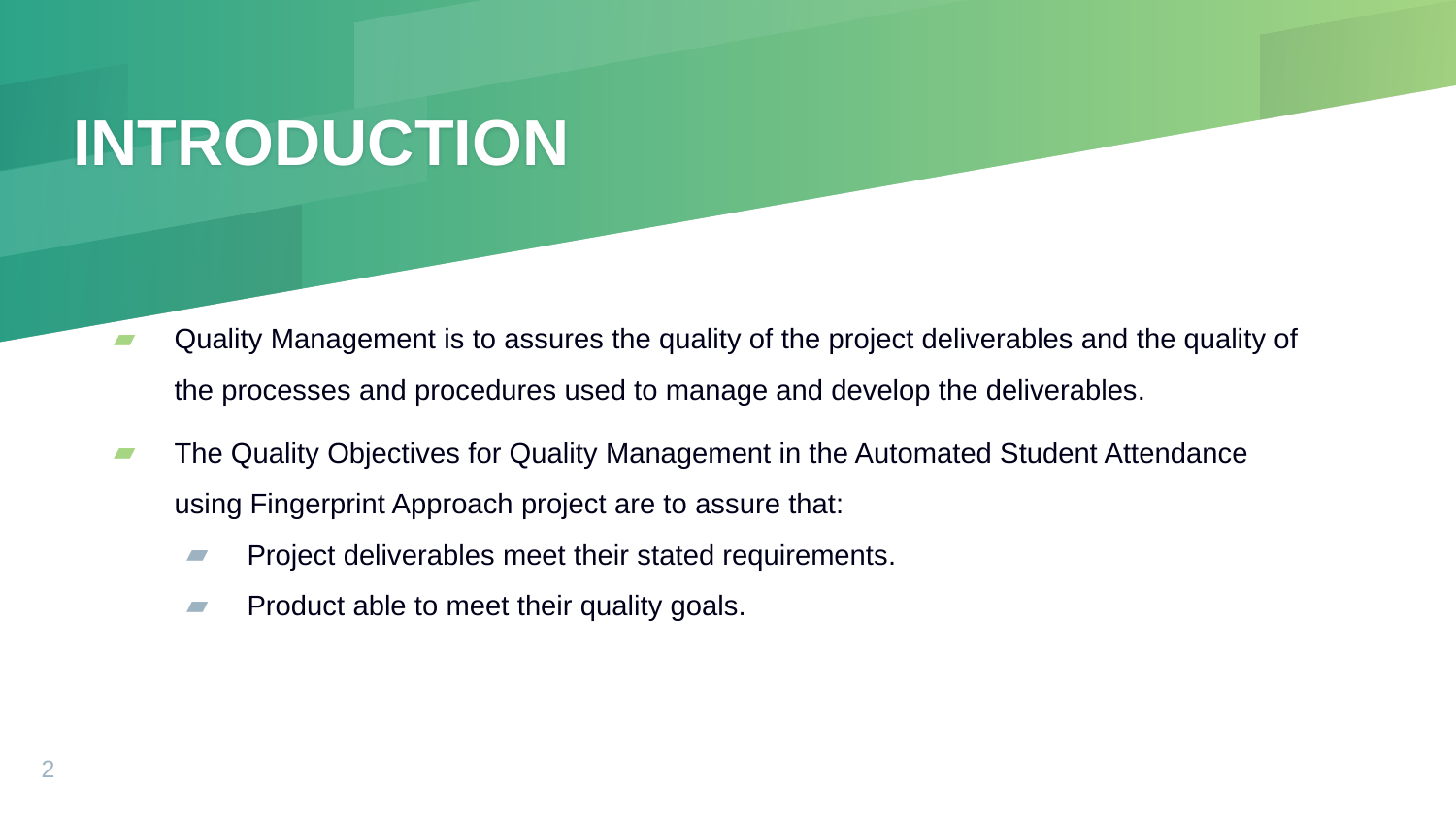

# INTRODUCTION
Quality Management is to assures the quality of the project deliverables and the quality of the processes and procedures used to manage and develop the deliverables.
The Quality Objectives for Quality Management in the Automated Student Attendance using Fingerprint Approach project are to assure that:
Project deliverables meet their stated requirements.
Product able to meet their quality goals.
2